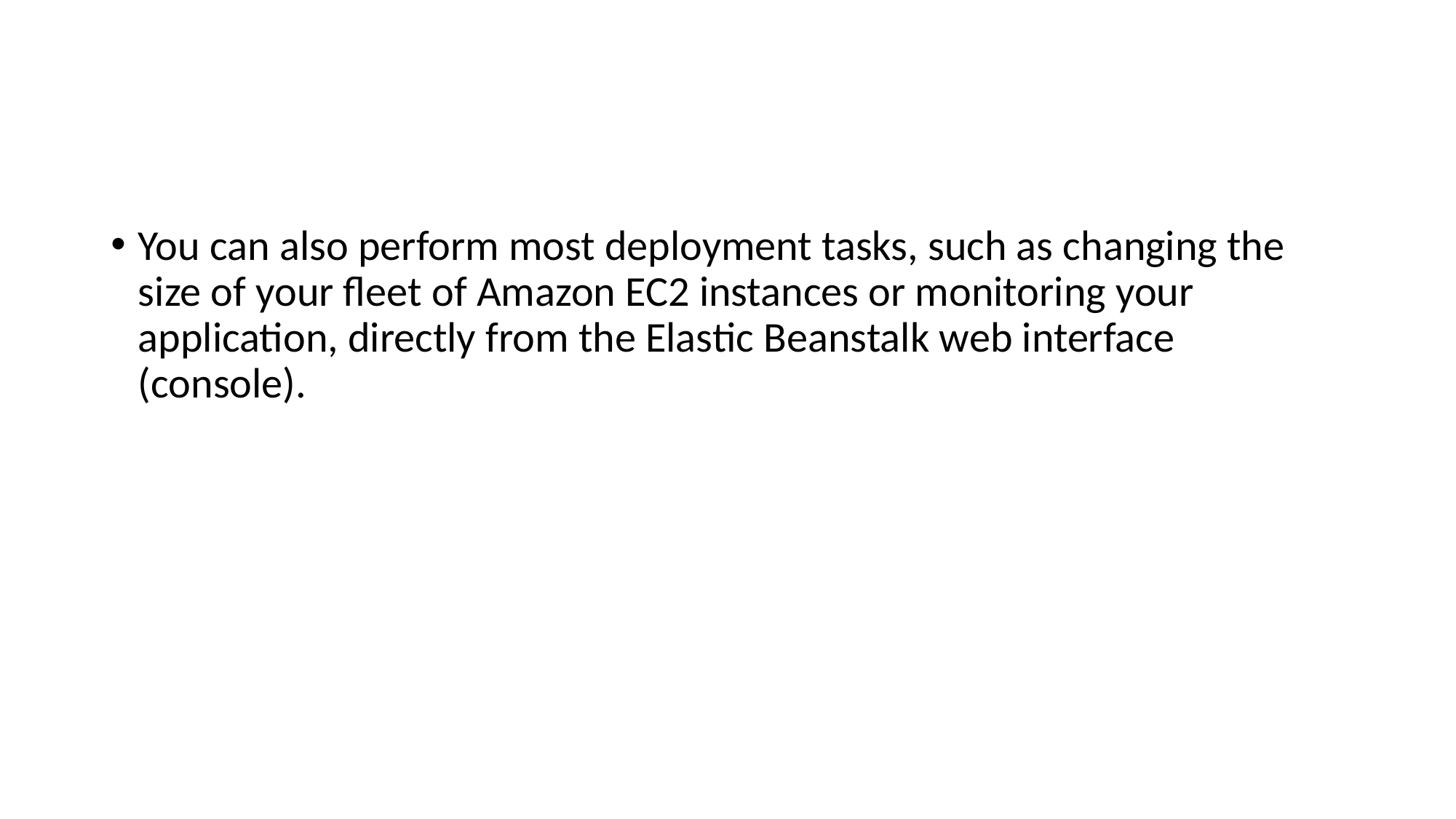

#
You can also perform most deployment tasks, such as changing the size of your fleet of Amazon EC2 instances or monitoring your application, directly from the Elastic Beanstalk web interface (console).